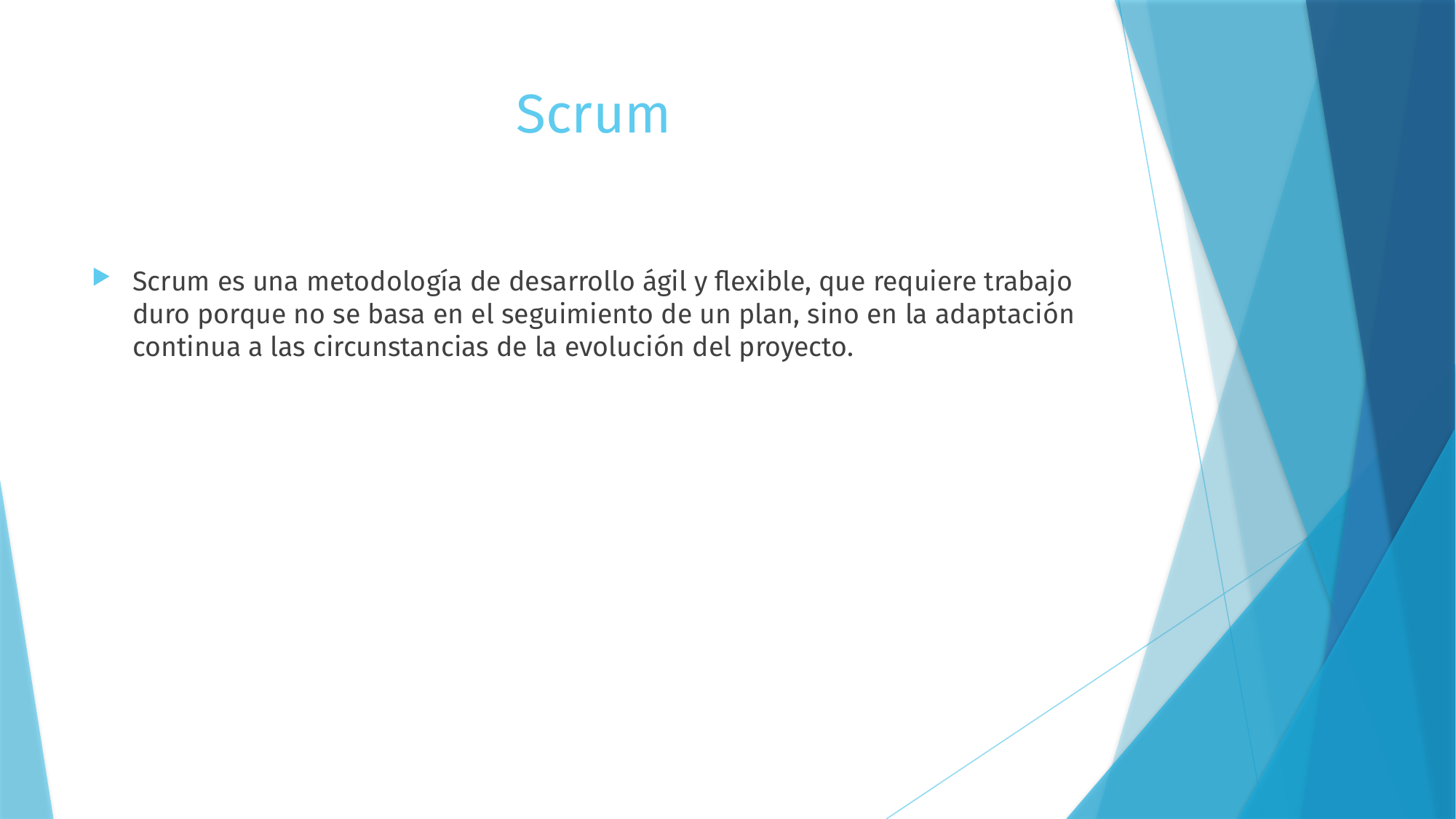

# Scrum
Scrum es una metodología de desarrollo ágil y flexible, que requiere trabajo duro porque no se basa en el seguimiento de un plan, sino en la adaptación continua a las circunstancias de la evolución del proyecto.